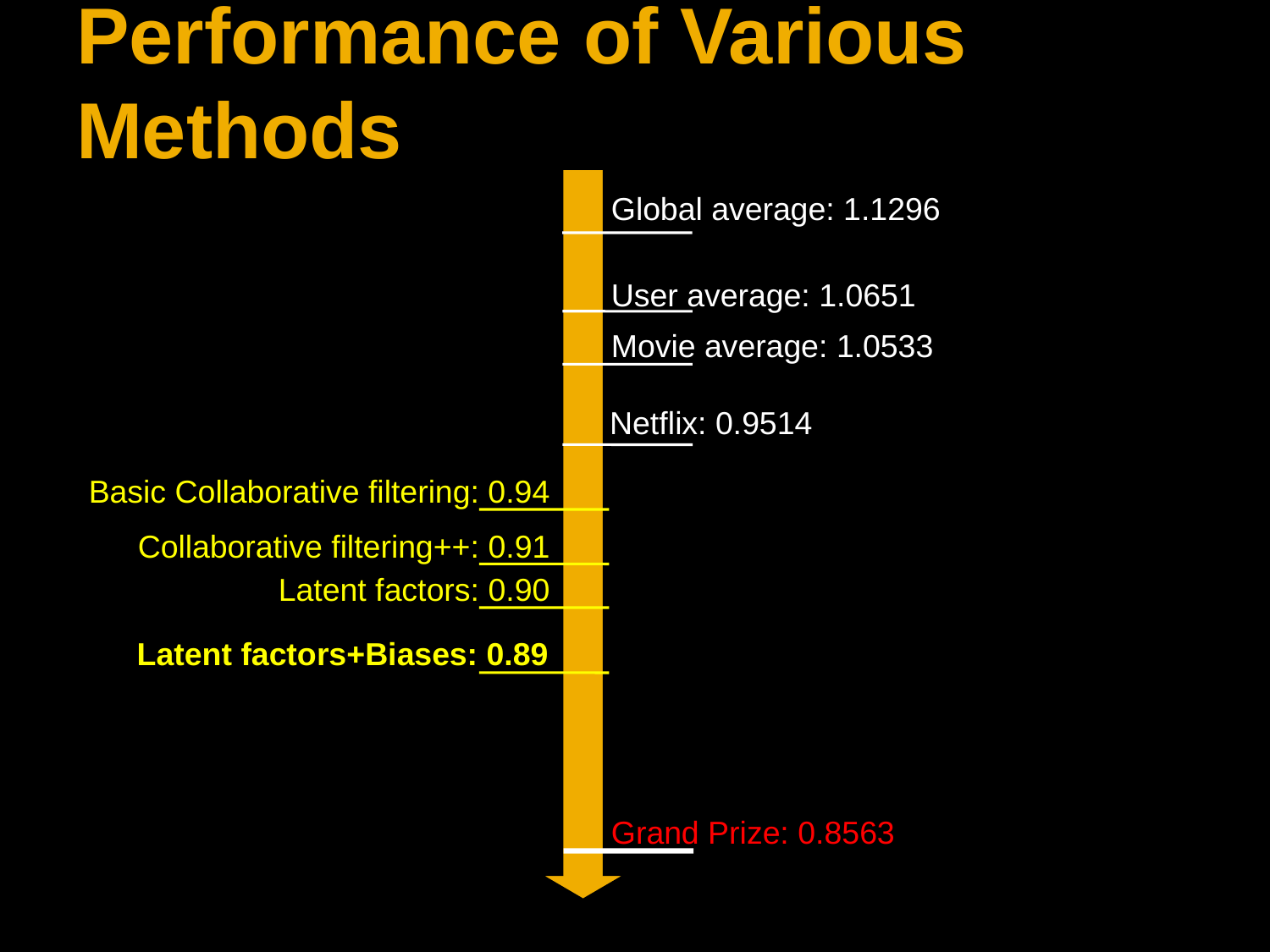

# Performance of Various Methods

Global average: 1.1296

User average: 1.0651

Movie average: 1.0533

Netflix: 0.9514

Basic Collaborative filtering: 0.94

Collaborative filtering++: 0.91
Latent factors: 0.90

Latent factors+Biases: 0.89

Grand Prize: 0.8563

J. Leskovec, A. Rajaraman, J. Ullman: Mining of Massive Datasets, http://www.mmds.org
46